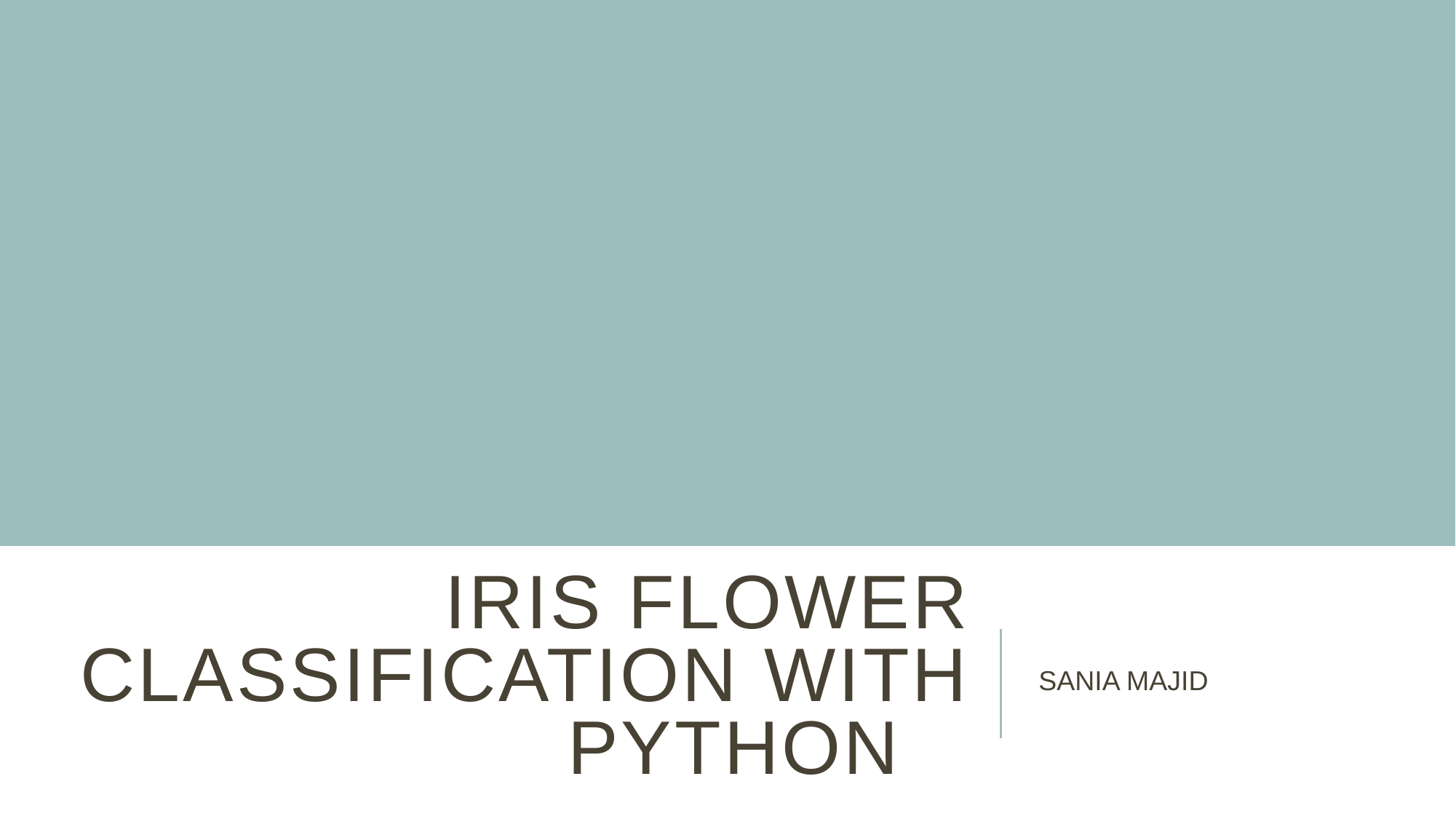

# Iris flower classification with python
SANIA MAJID